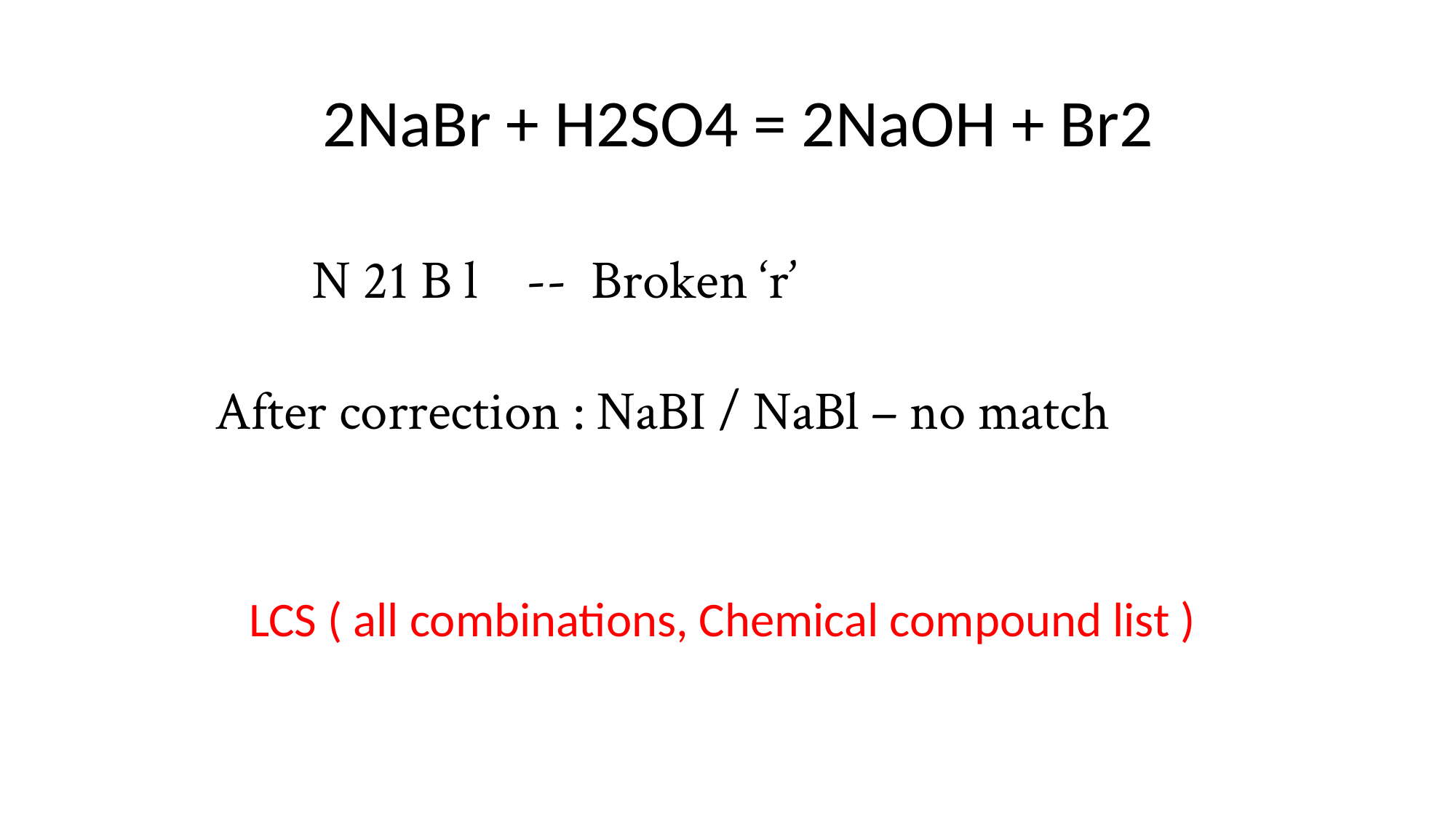

2NaBr + H2SO4 = 2NaOH + Br2
        N 21 B l    --  Broken ‘r’

After correction : NaBI / NaBl – no match
LCS ( all combinations, Chemical compound list )